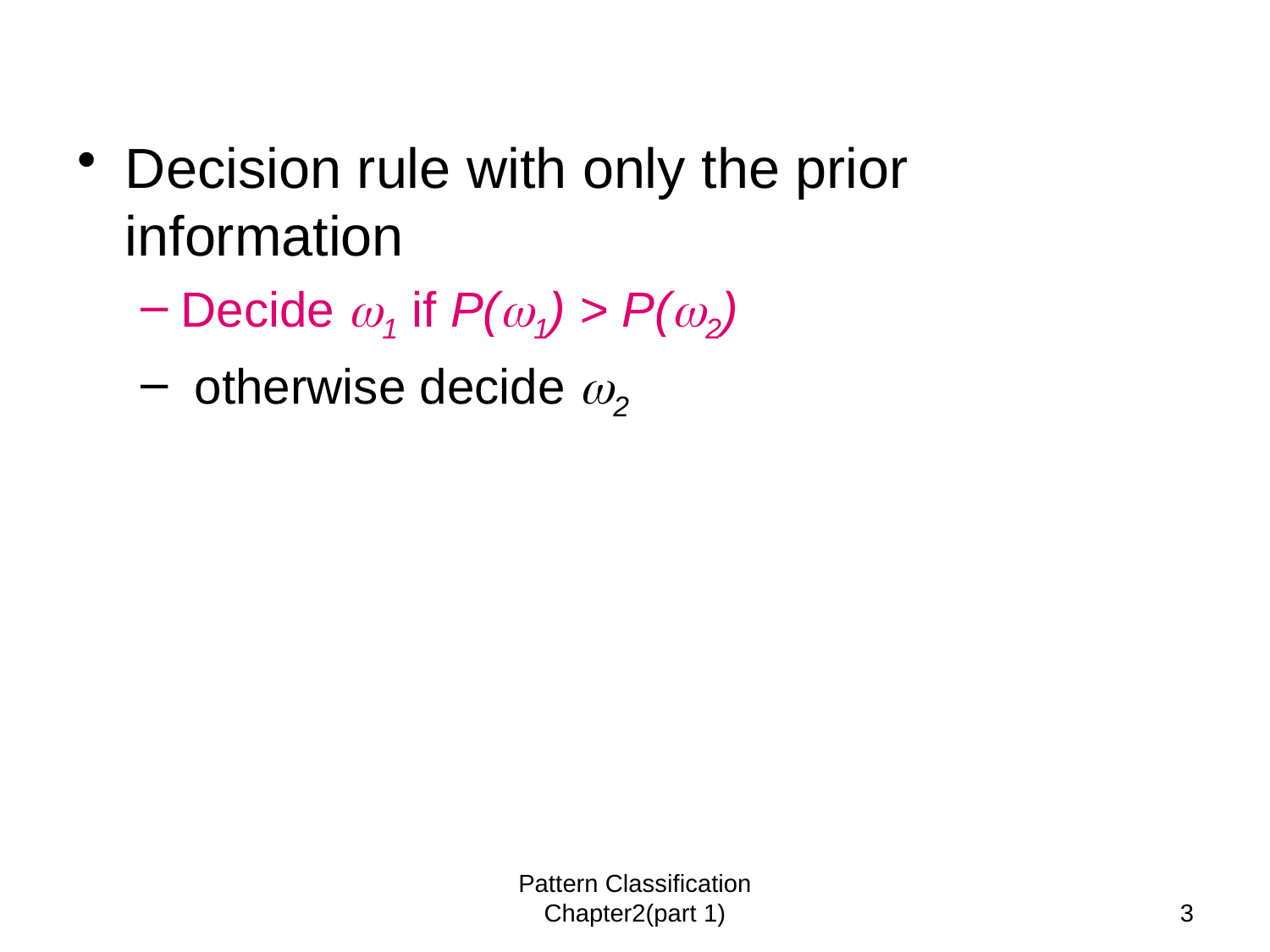

# Decision rule with only the prior information
Decide ω1 if P(ω1) > P(ω2)
 otherwise decide ω2

Pattern Classification Chapter2(part 1)
3